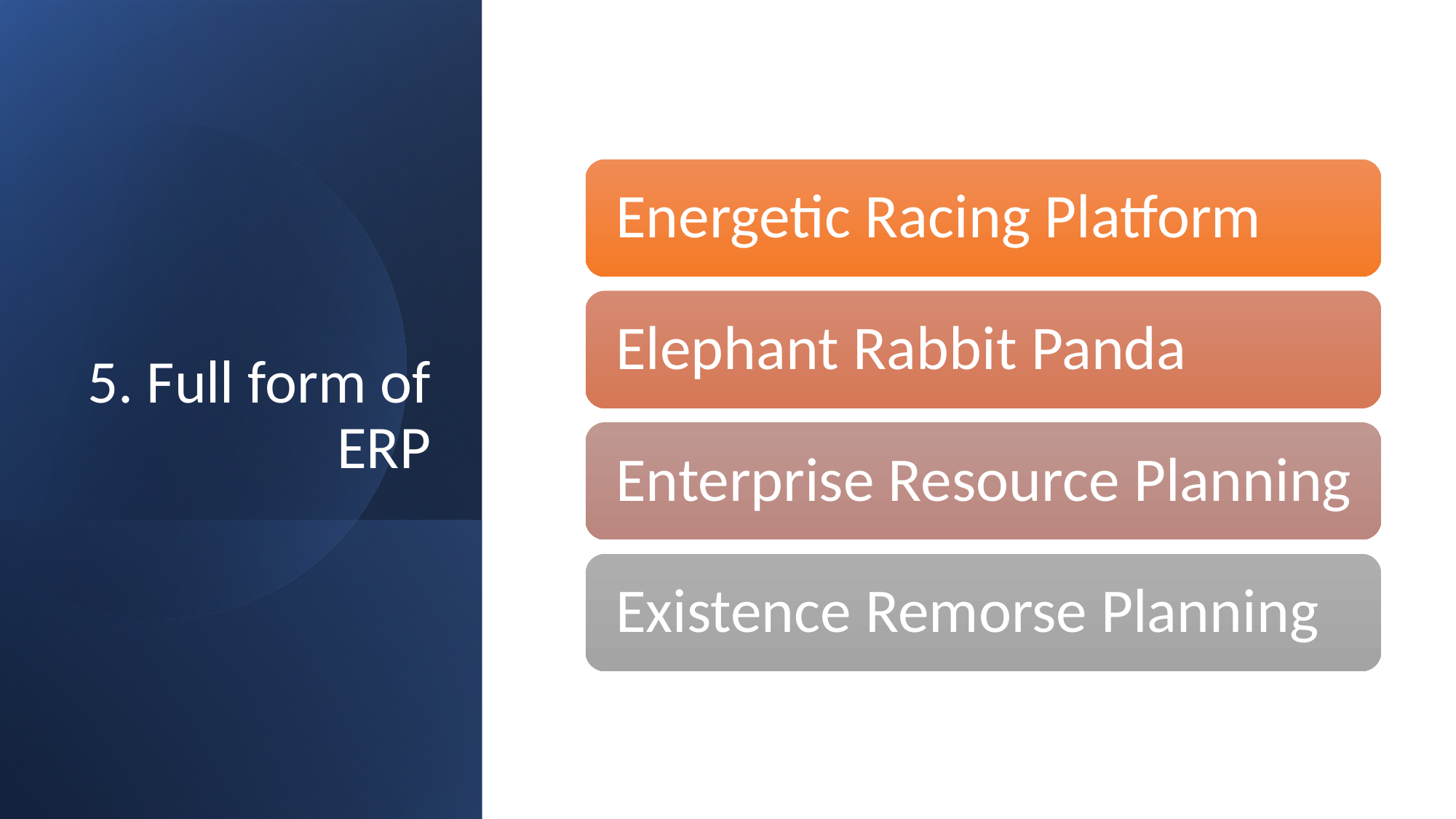

Energetic Racing Platform
Elephant Rabbit Panda
Enterprise Resource Planning
Existence Remorse Planning

# 5. Full form of ERP